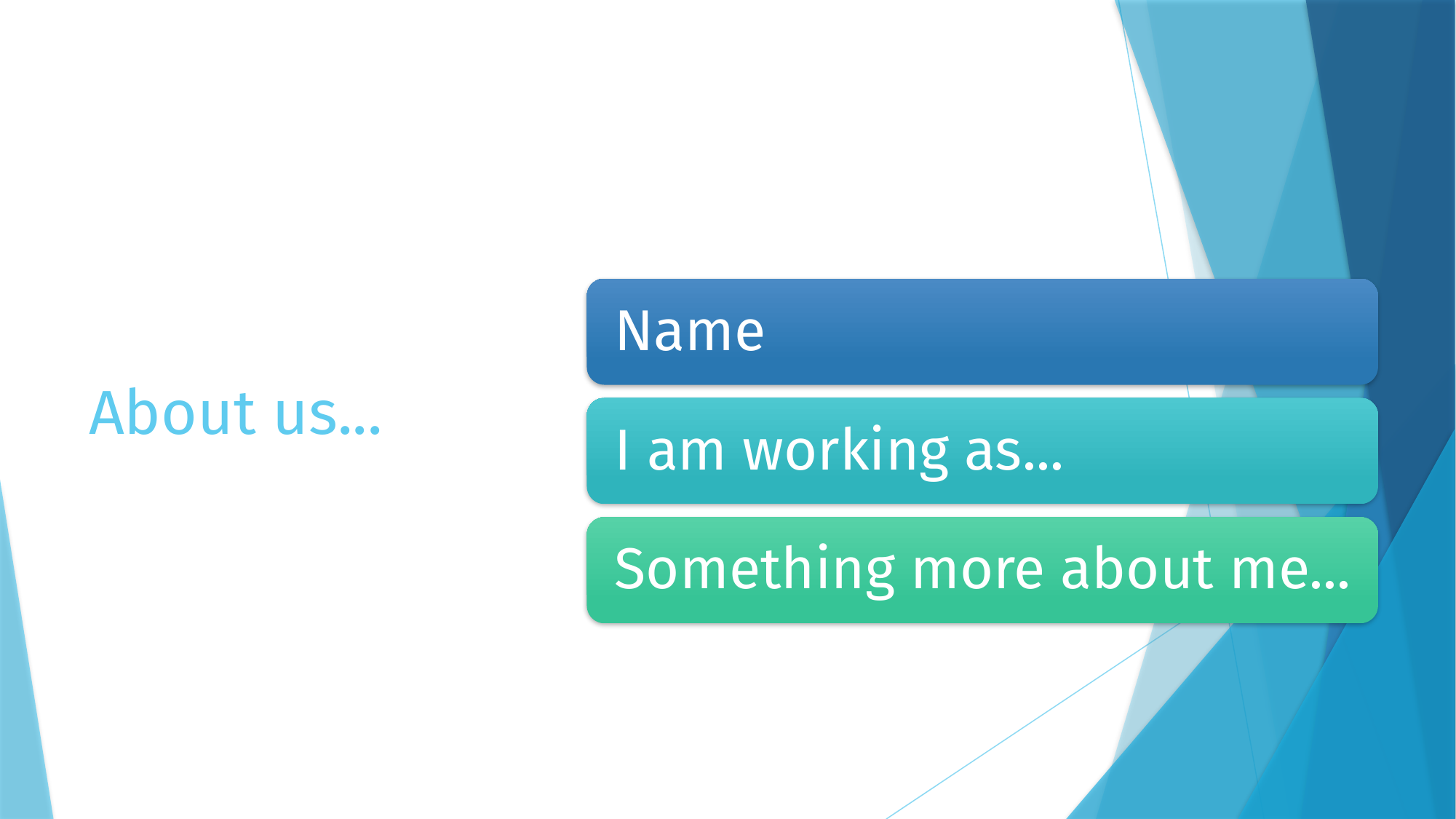

# About us...
Name
I am working as...
Something more about me...